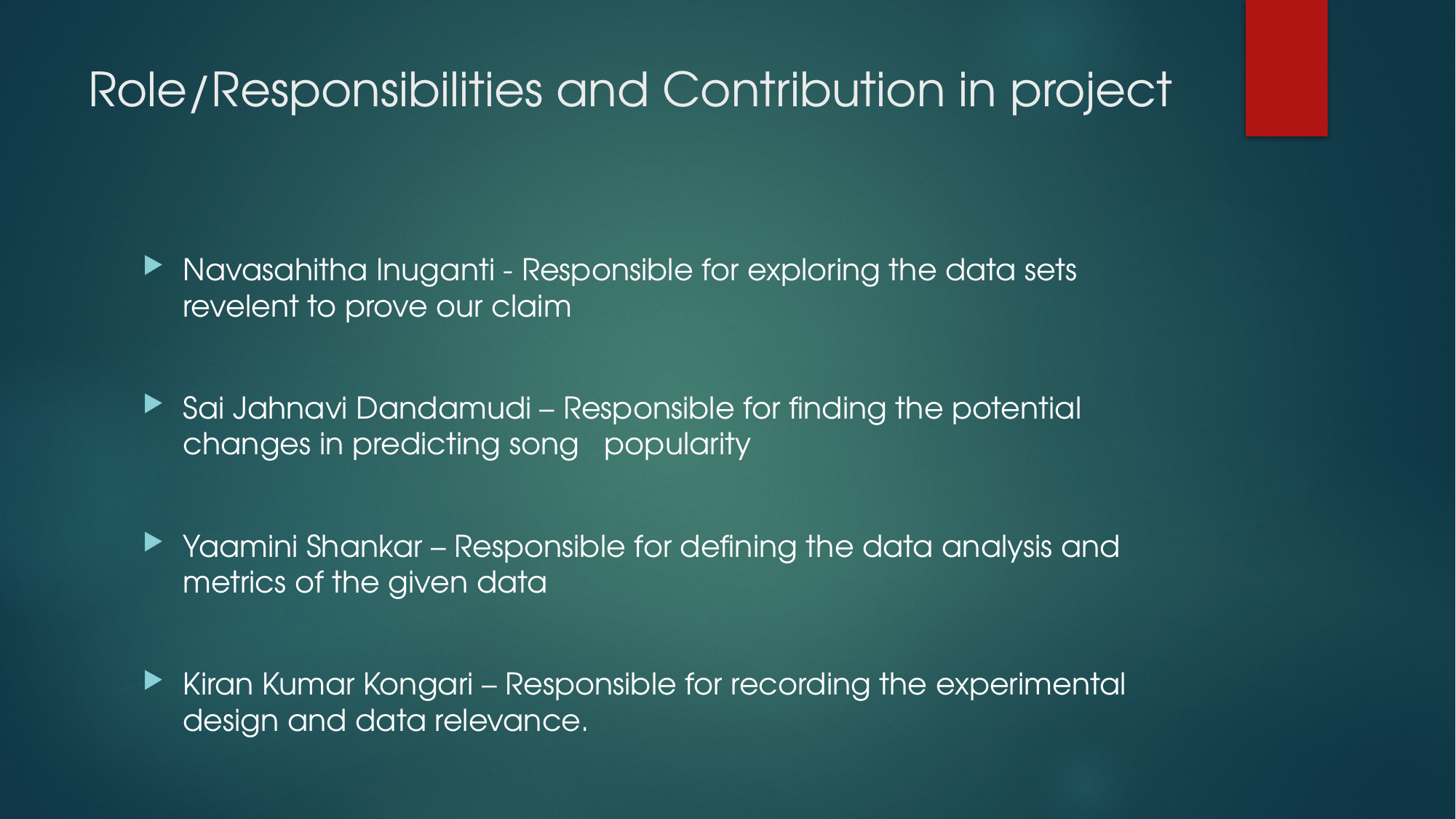

# Role/Responsibilities and Contribution in project
Navasahitha Inuganti - Responsible for exploring the data sets revelent to prove our claim

Sai Jahnavi Dandamudi – Responsible for finding the potential changes in predicting song   popularity

Yaamini Shankar – Responsible for defining the data analysis and metrics of the given data

Kiran Kumar Kongari – Responsible for recording the experimental design and data relevance.